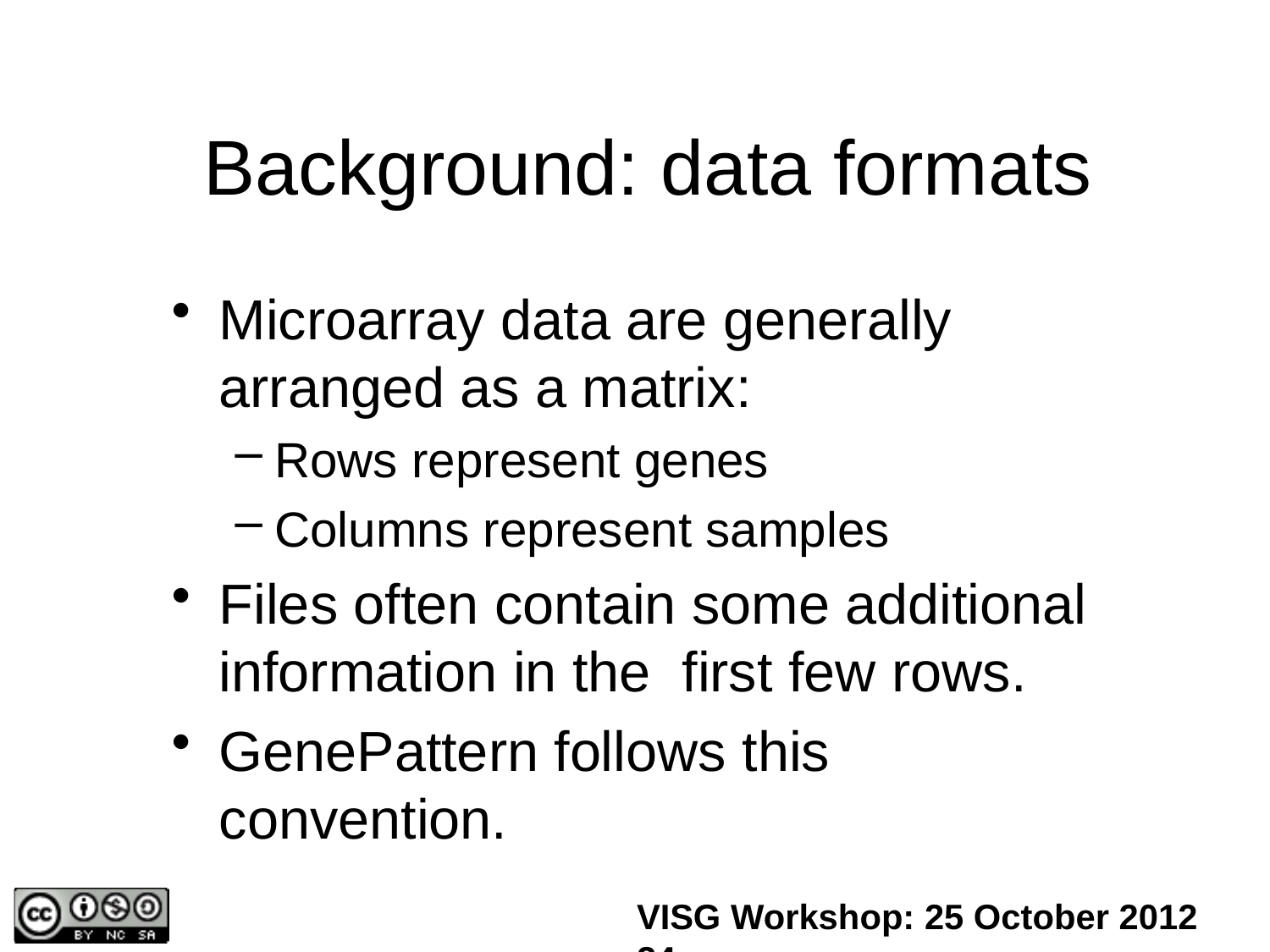

# Background: data formats
Microarray data are generally arranged as a matrix:
Rows represent genes
Columns represent samples
Files often contain some additional information in the  first few rows.
GenePattern follows this convention.